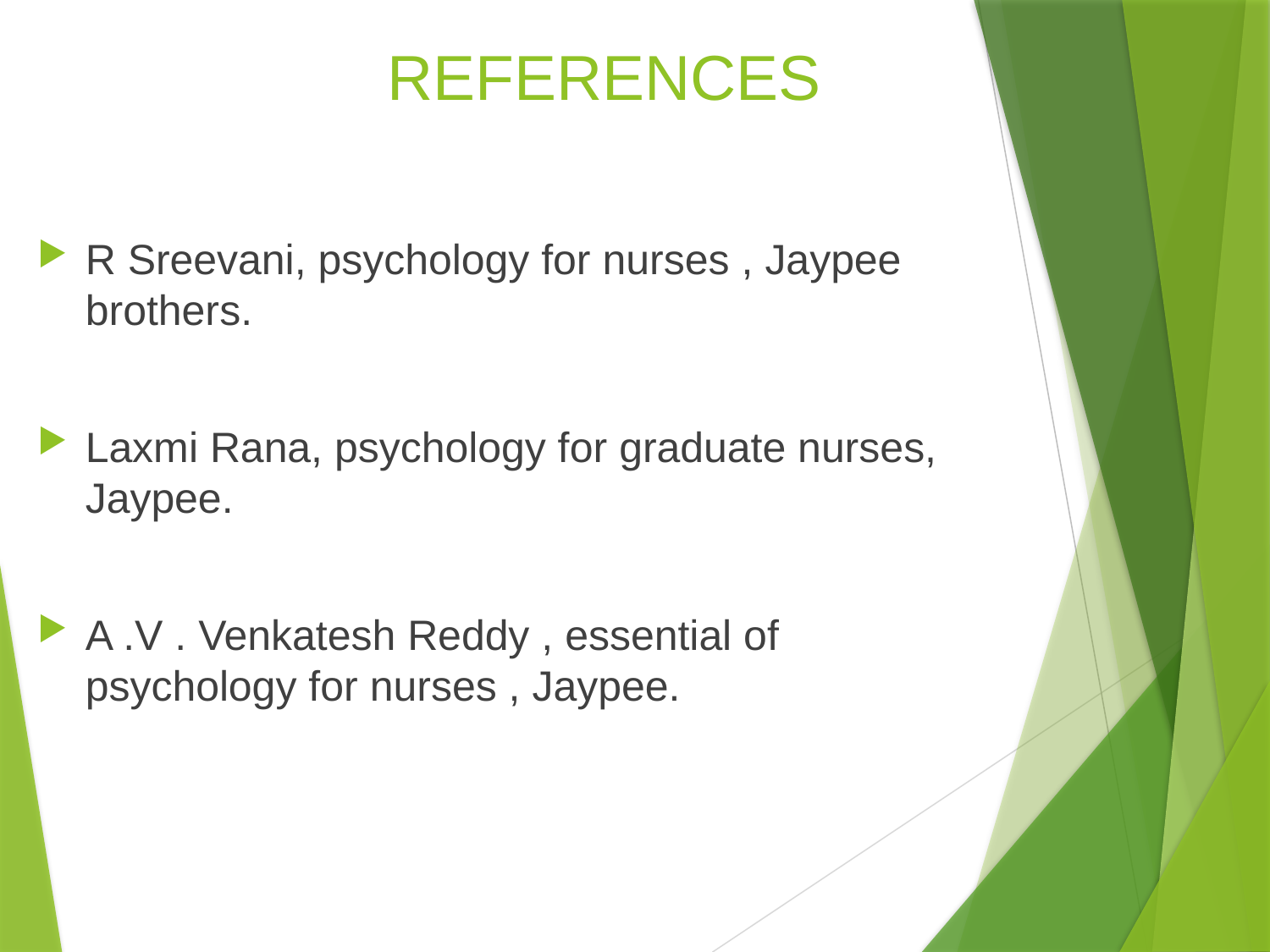

# REFERENCES
R Sreevani, psychology for nurses , Jaypee brothers.

Laxmi Rana, psychology for graduate nurses, Jaypee.

A .V . Venkatesh Reddy , essential of psychology for nurses , Jaypee.